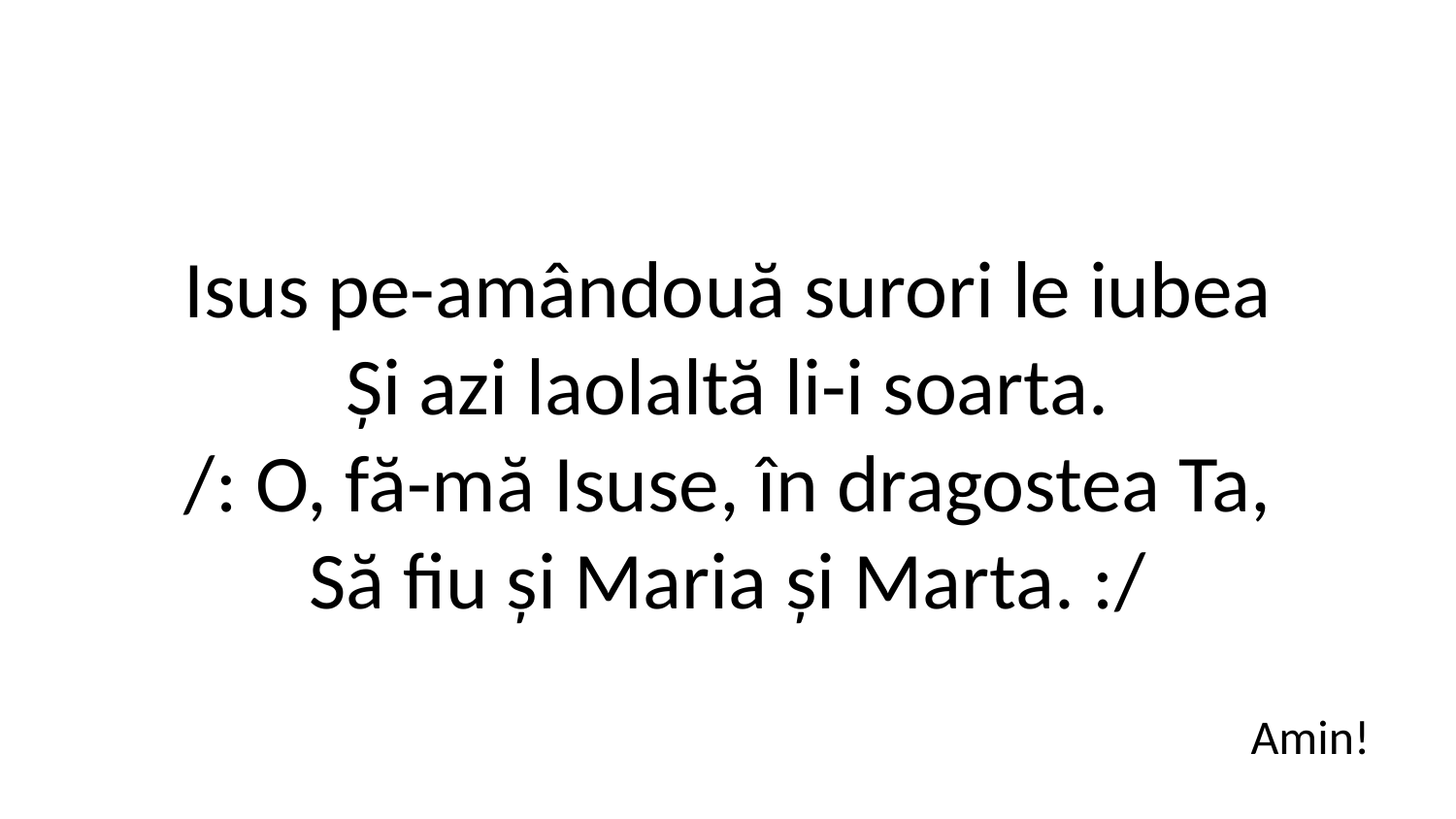

Isus pe-amândouă surori le iubea
Și azi laolaltă li-i soarta.
/: O, fă-mă Isuse, în dragostea Ta,
Să fiu și Maria și Marta. :/

Amin!